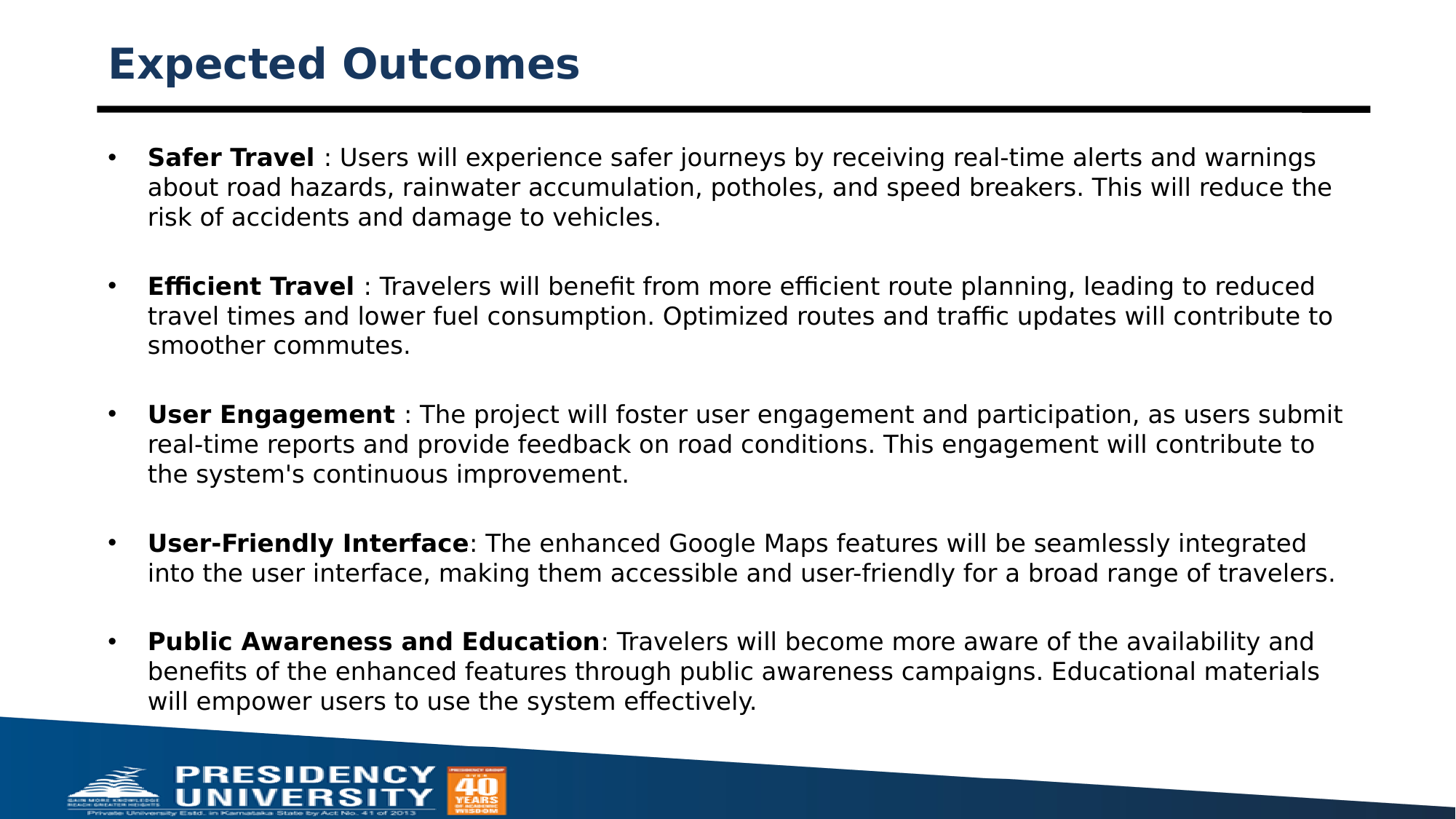

# Expected Outcomes
Safer Travel : Users will experience safer journeys by receiving real-time alerts and warnings about road hazards, rainwater accumulation, potholes, and speed breakers. This will reduce the risk of accidents and damage to vehicles.

Efficient Travel : Travelers will benefit from more efficient route planning, leading to reduced travel times and lower fuel consumption. Optimized routes and traffic updates will contribute to smoother commutes.

User Engagement : The project will foster user engagement and participation, as users submit real-time reports and provide feedback on road conditions. This engagement will contribute to the system's continuous improvement.

User-Friendly Interface: The enhanced Google Maps features will be seamlessly integrated into the user interface, making them accessible and user-friendly for a broad range of travelers.

Public Awareness and Education: Travelers will become more aware of the availability and benefits of the enhanced features through public awareness campaigns. Educational materials will empower users to use the system effectively.